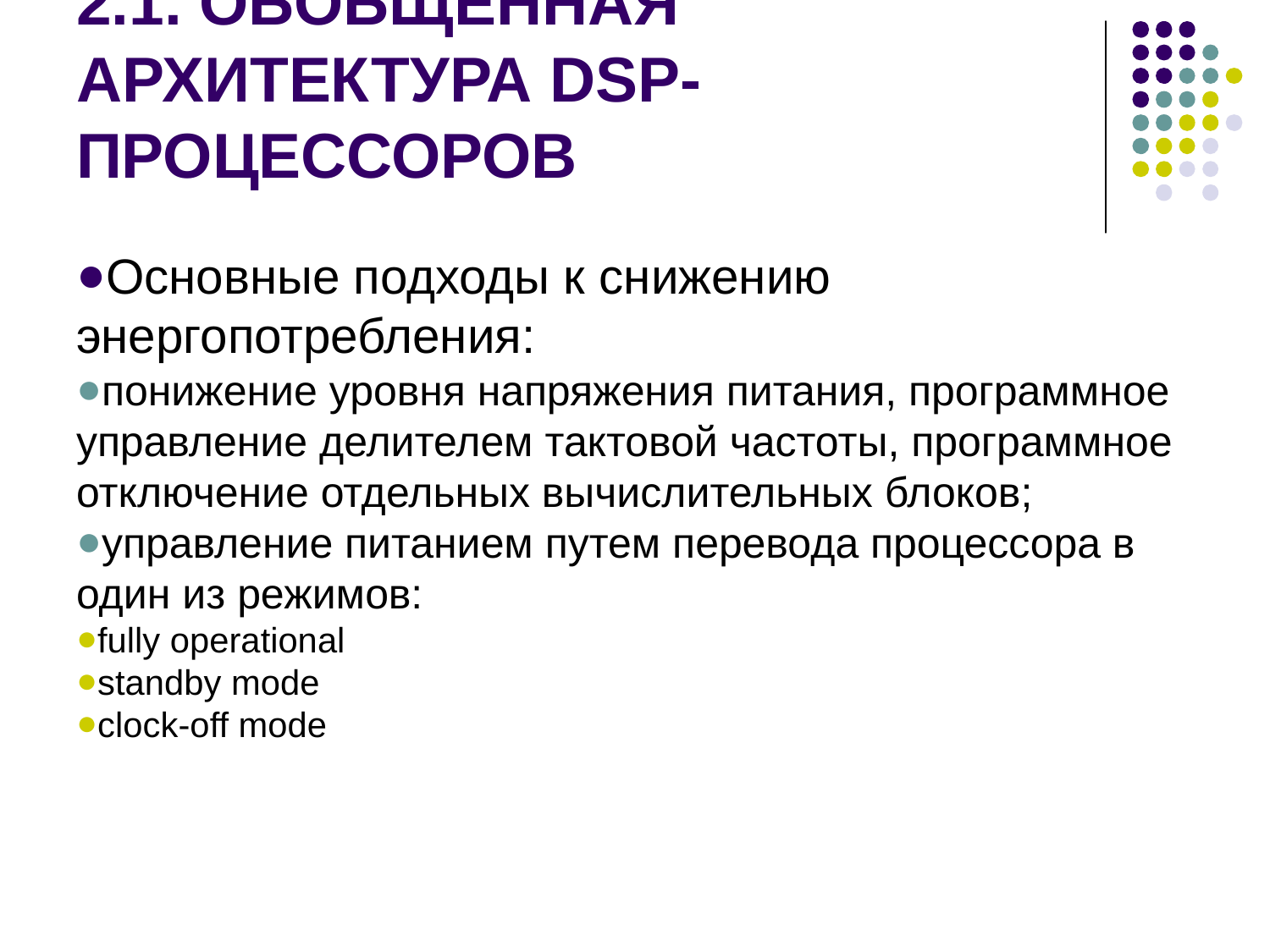

# 2.1. Обобщенная архитектура DSP-процессоров
Основные подходы к снижению энергопотребления:
понижение уровня напряжения питания, программное управление делителем тактовой частоты, программное отключение отдельных вычислительных блоков;
управление питанием путем перевода процессора в один из режимов:
fully operational
standby mode
clock-off mode